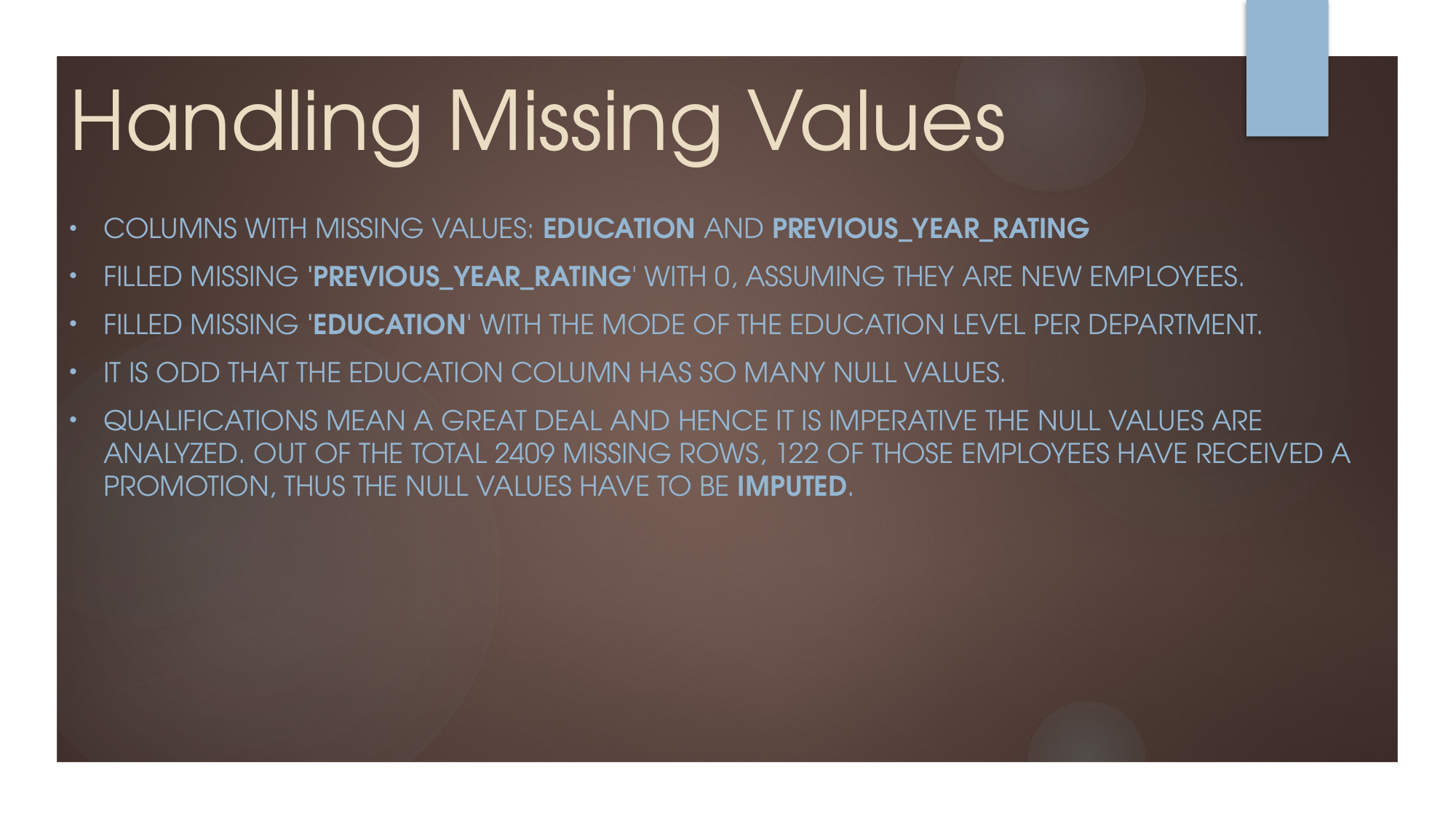

# Handling Missing Values
Columns with missing values: education and previous_year_rating
Filled missing 'previous_year_rating' with 0, assuming they are new employees.
Filled missing 'education' with the mode of the education level per department.
It is odd that the education column has so many Null values.
Qualifications mean a great deal and hence it is imperative the Null values are analyzed. Out of the total 2409 missing rows, 122 of those employees have received a promotion, thus the Null values have to be imputed.